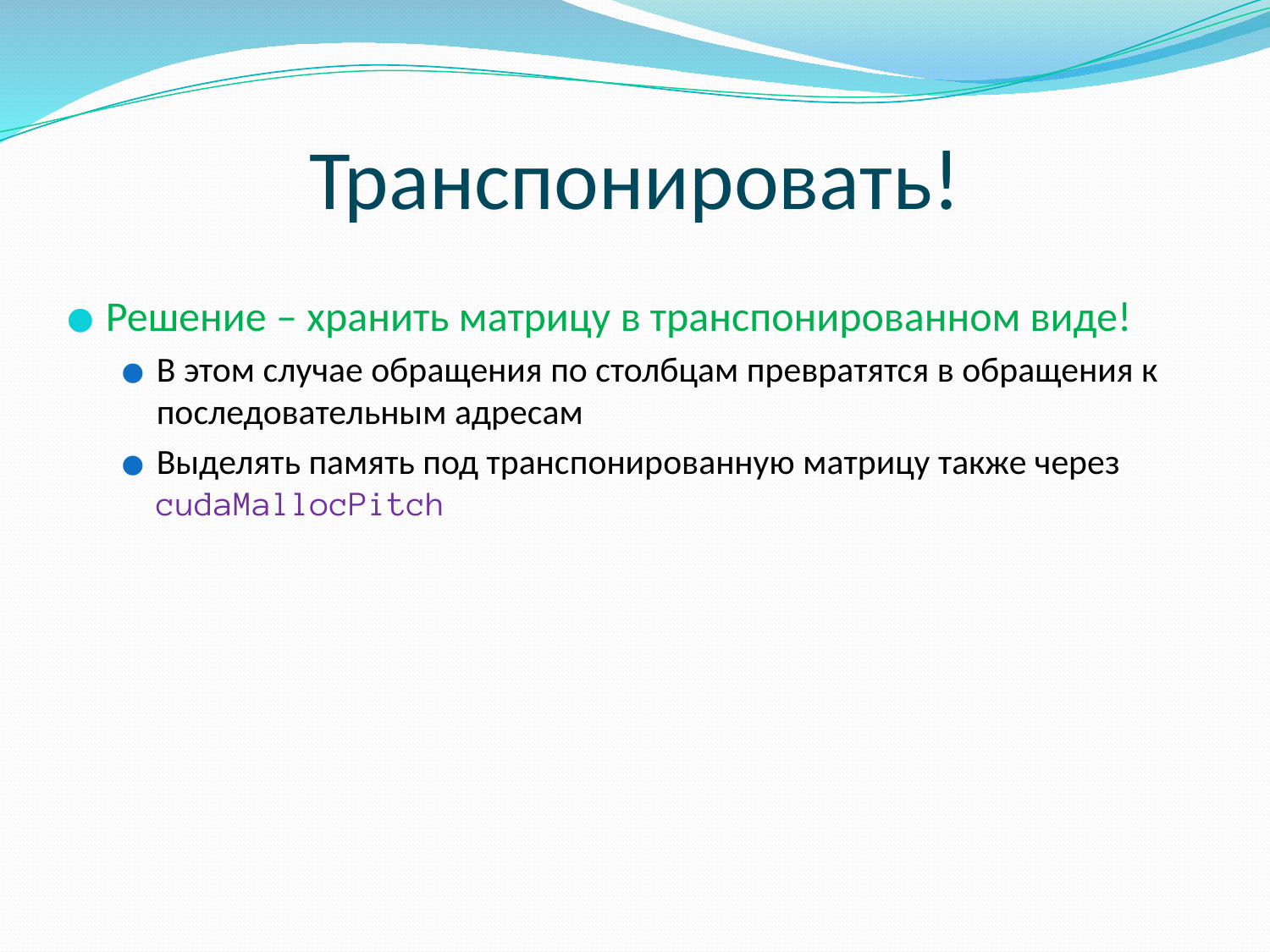

# Транспонировать!
Решение – хранить матрицу в транспонированном виде!
В этом случае обращения по столбцам превратятся в обращения к последовательным адресам
Выделять память под транспонированную матрицу также через cudaMallocPitch